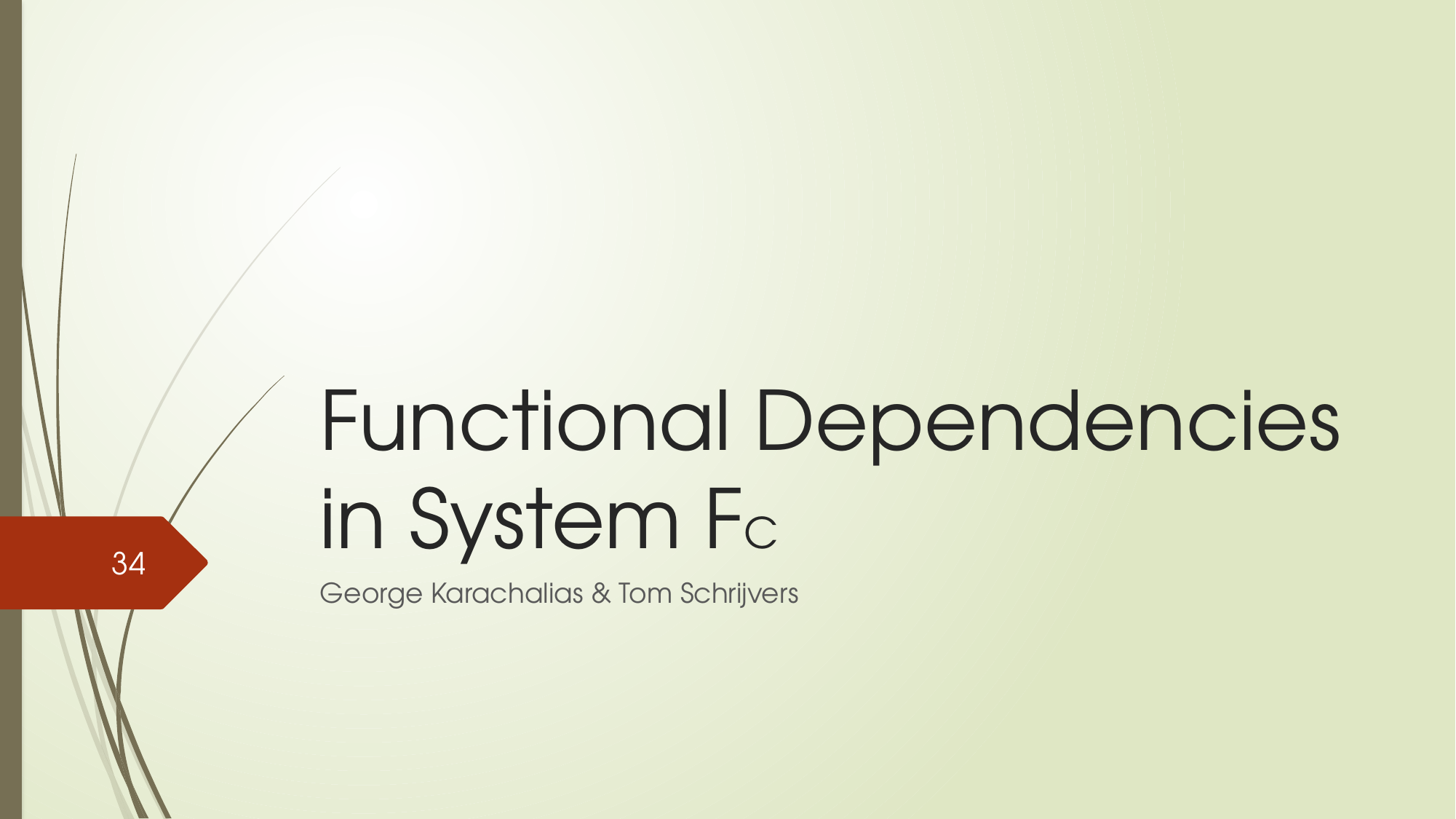

# Functional Dependencies in System FC
34
George Karachalias & Tom Schrijvers